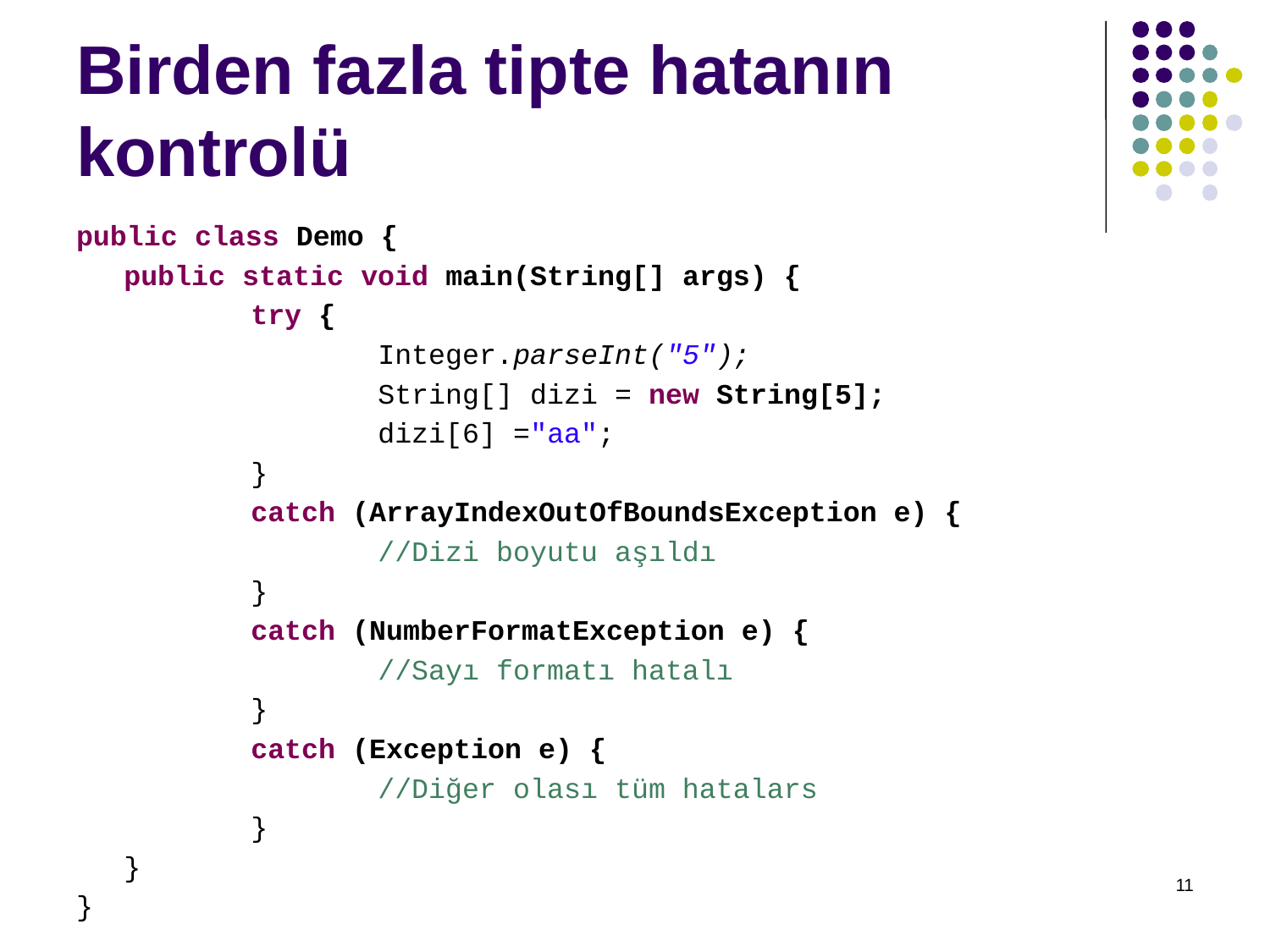

# Birden fazla tipte hatanın kontrolü
public class Demo {
	public static void main(String[] args) {
		try {
			Integer.parseInt("5");
			String[] dizi = new String[5];
			dizi[6] ="aa";
		}
		catch (ArrayIndexOutOfBoundsException e) {
			//Dizi boyutu aşıldı
		}
		catch (NumberFormatException e) {
			//Sayı formatı hatalı
		}
		catch (Exception e) {
			//Diğer olası tüm hatalars
		}
	}
}
11